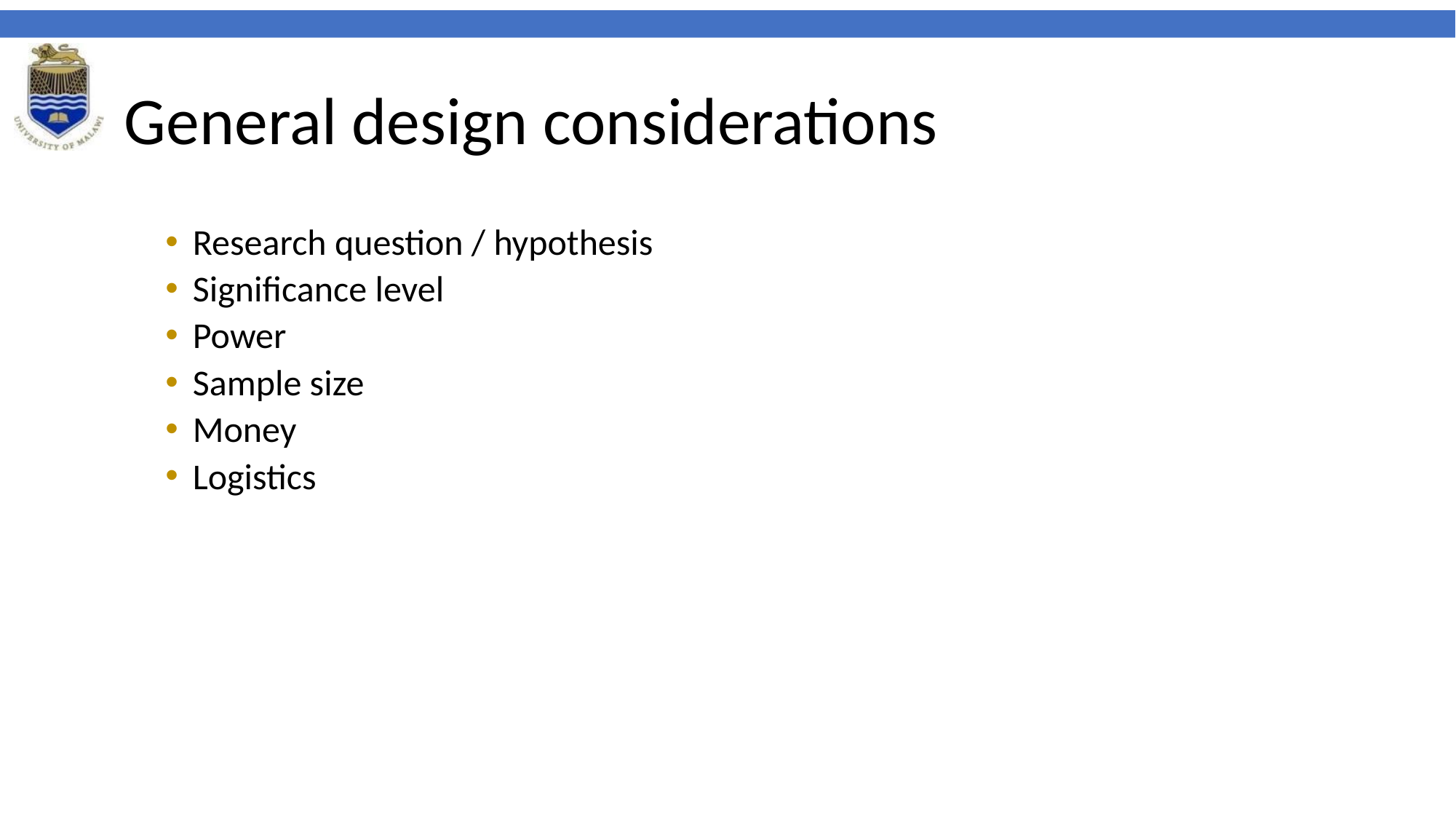

# General design considerations
Research question / hypothesis
Significance level
Power
Sample size
Money
Logistics